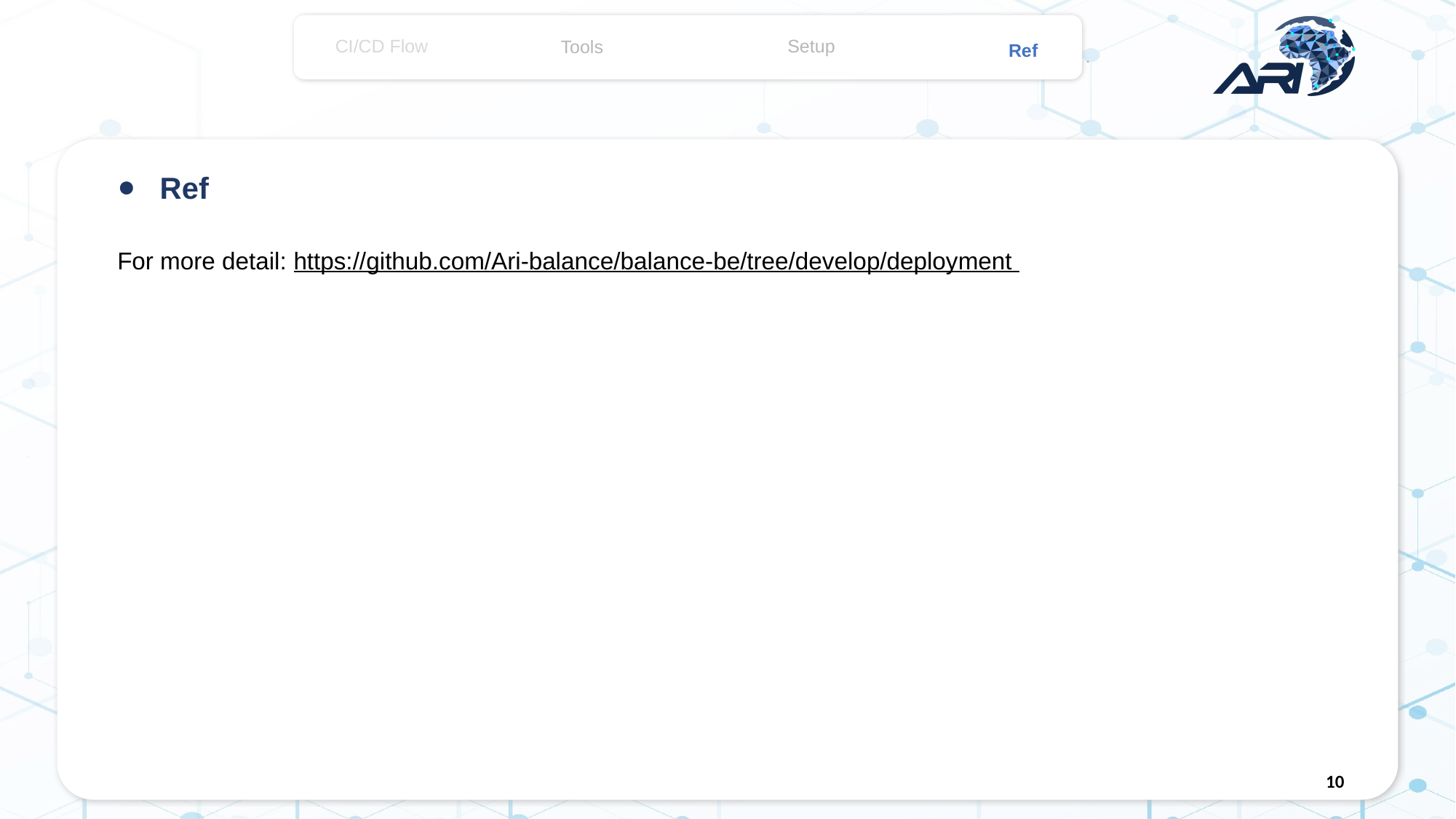

CI/CD Flow
Setup
Tools
Ref
# . . .

Ref
For more detail: https://github.com/Ari-balance/balance-be/tree/develop/deployment
10
3